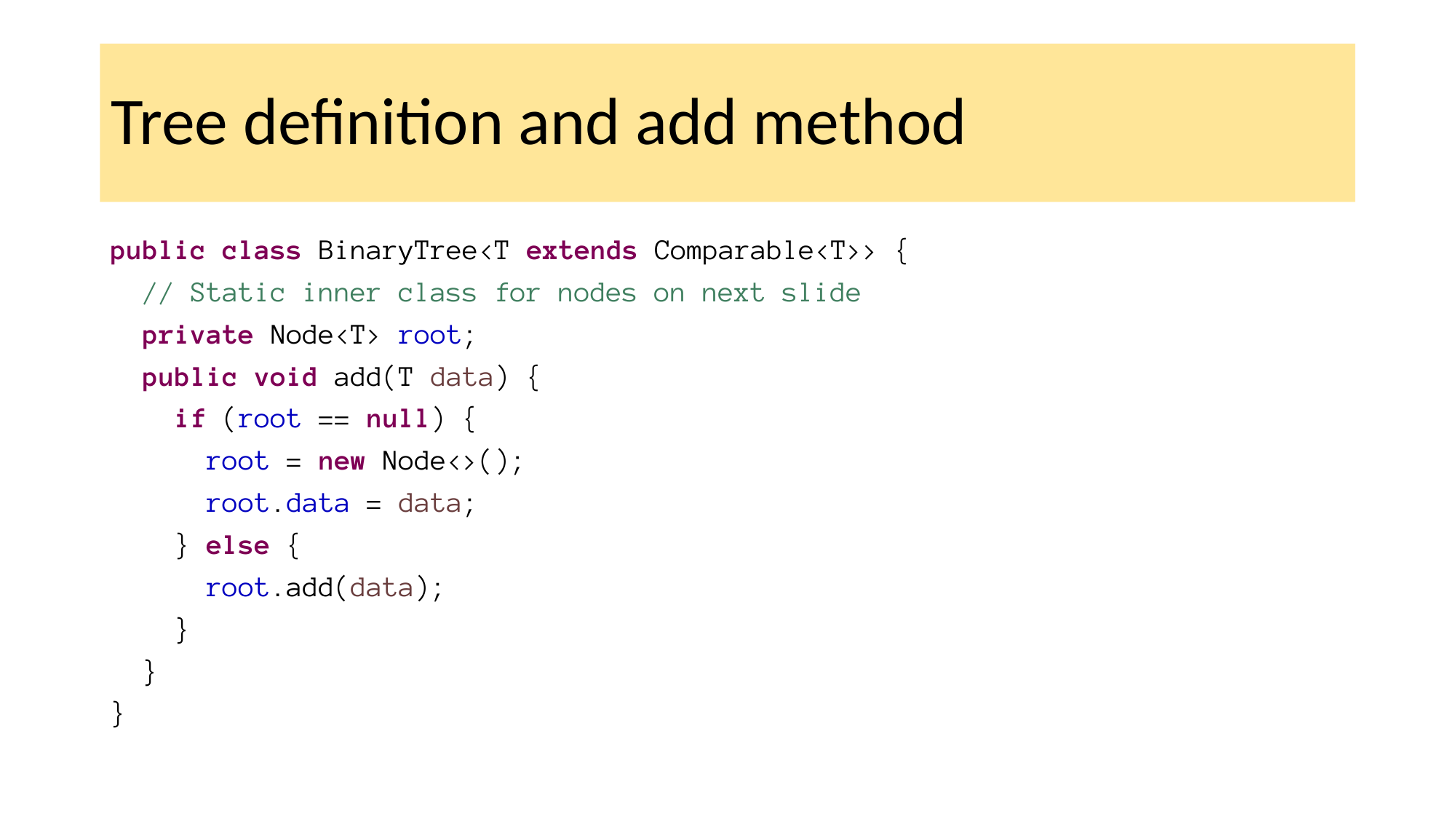

# Tree definition and add method
public class BinaryTree<T extends Comparable<T>> {
  // Static inner class for nodes on next slide
  private Node<T> root;
  public void add(T data) {
    if (root == null) {
      root = new Node<>();
      root.data = data;
    } else {
      root.add(data);
    }
  }
}